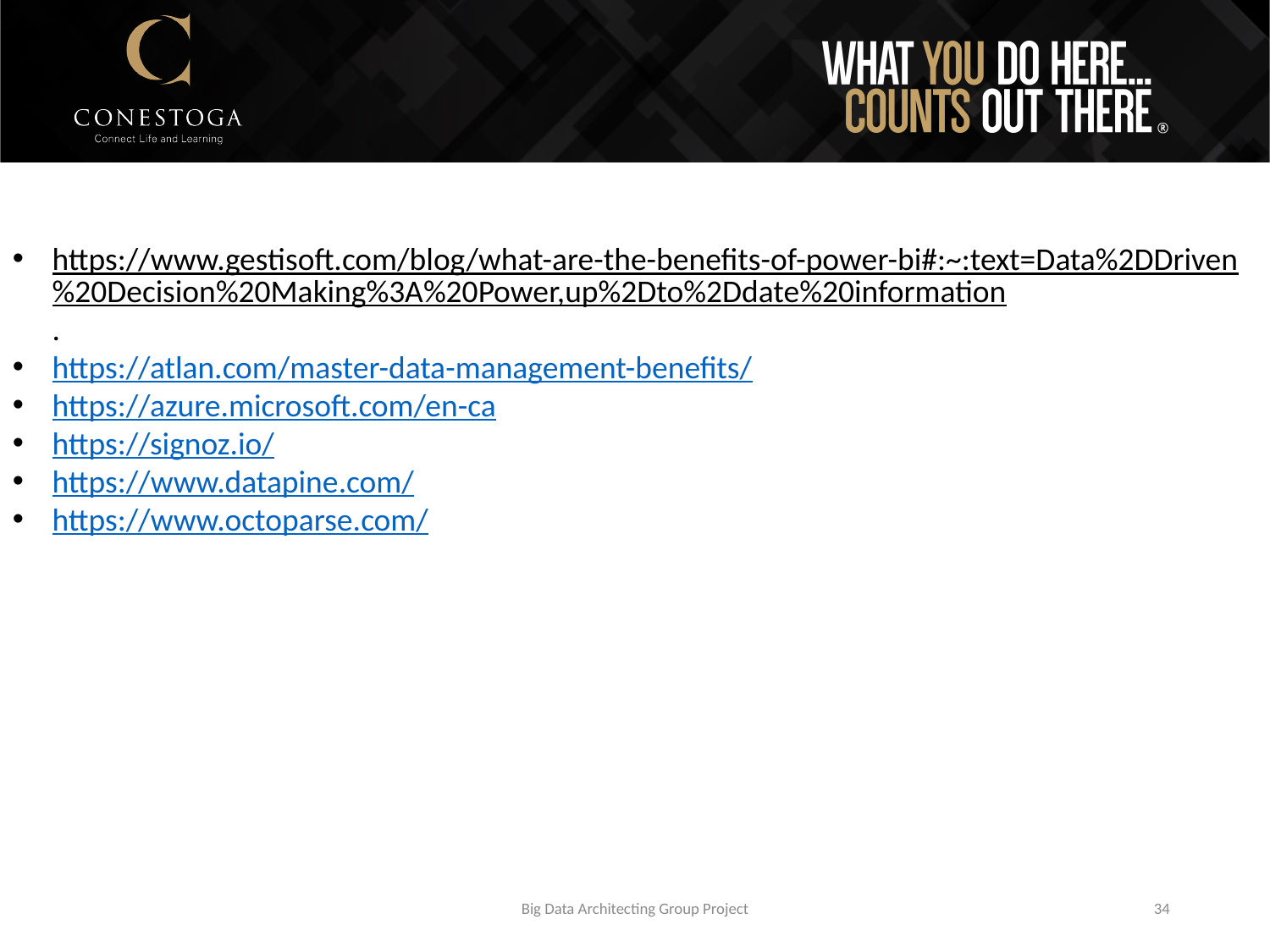

https://www.gestisoft.com/blog/what-are-the-benefits-of-power-bi#:~:text=Data%2DDriven%20Decision%20Making%3A%20Power,up%2Dto%2Ddate%20information.
https://atlan.com/master-data-management-benefits/
https://azure.microsoft.com/en-ca
https://signoz.io/
https://www.datapine.com/
https://www.octoparse.com/

Big Data Architecting Group Project
34